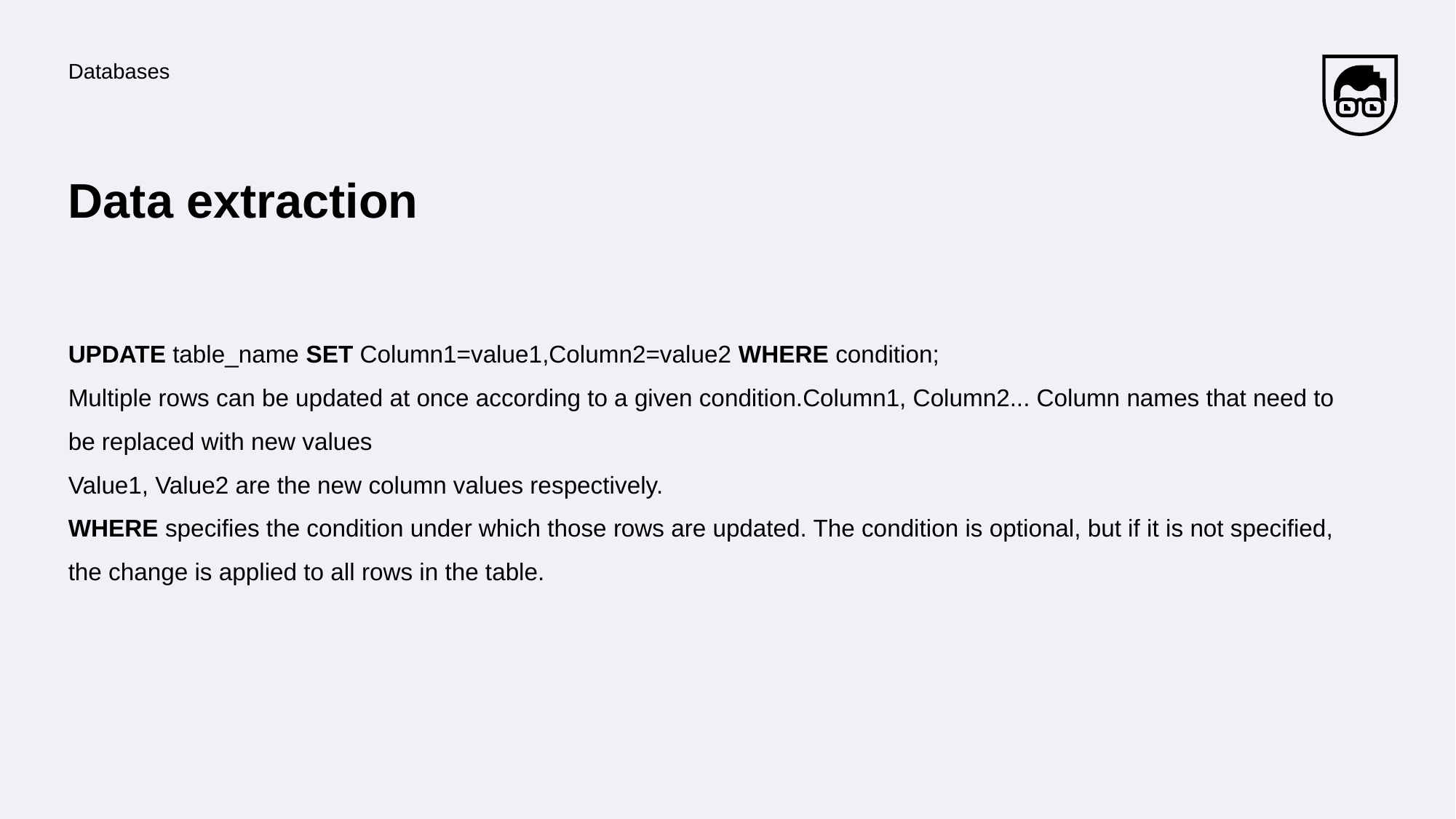

Databases
# Data extraction
UPDATE table_name SET Column1=value1,Column2=value2 WHERE condition;
Multiple rows can be updated at once according to a given condition.Column1, Column2... Column names that need to be replaced with new values
Value1, Value2 are the new column values respectively.
WHERE specifies the condition under which those rows are updated. The condition is optional, but if it is not specified, the change is applied to all rows in the table.